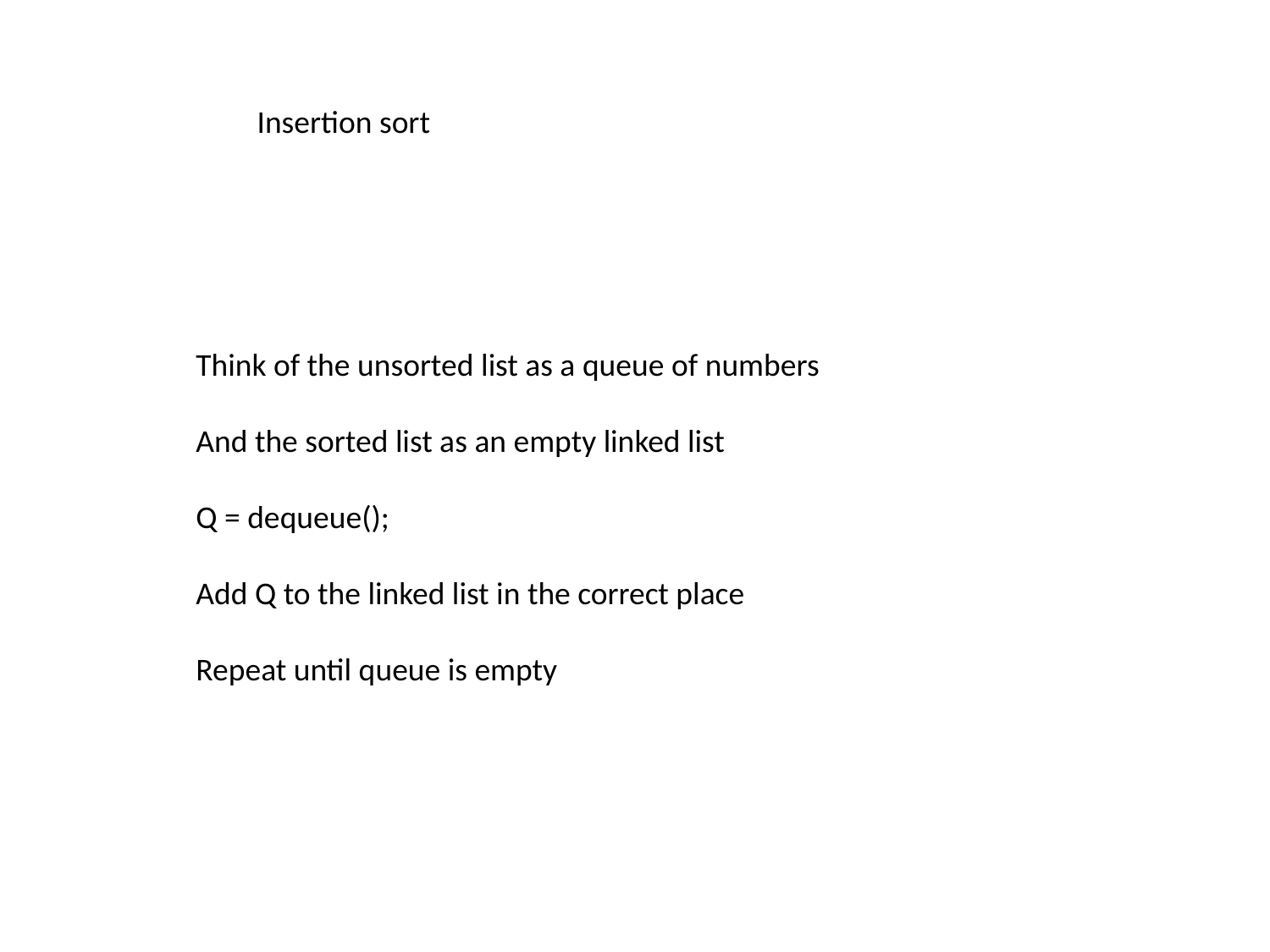

Insertion sort
Think of the unsorted list as a queue of numbers

And the sorted list as an empty linked list

Q = dequeue();

Add Q to the linked list in the correct place

Repeat until queue is empty